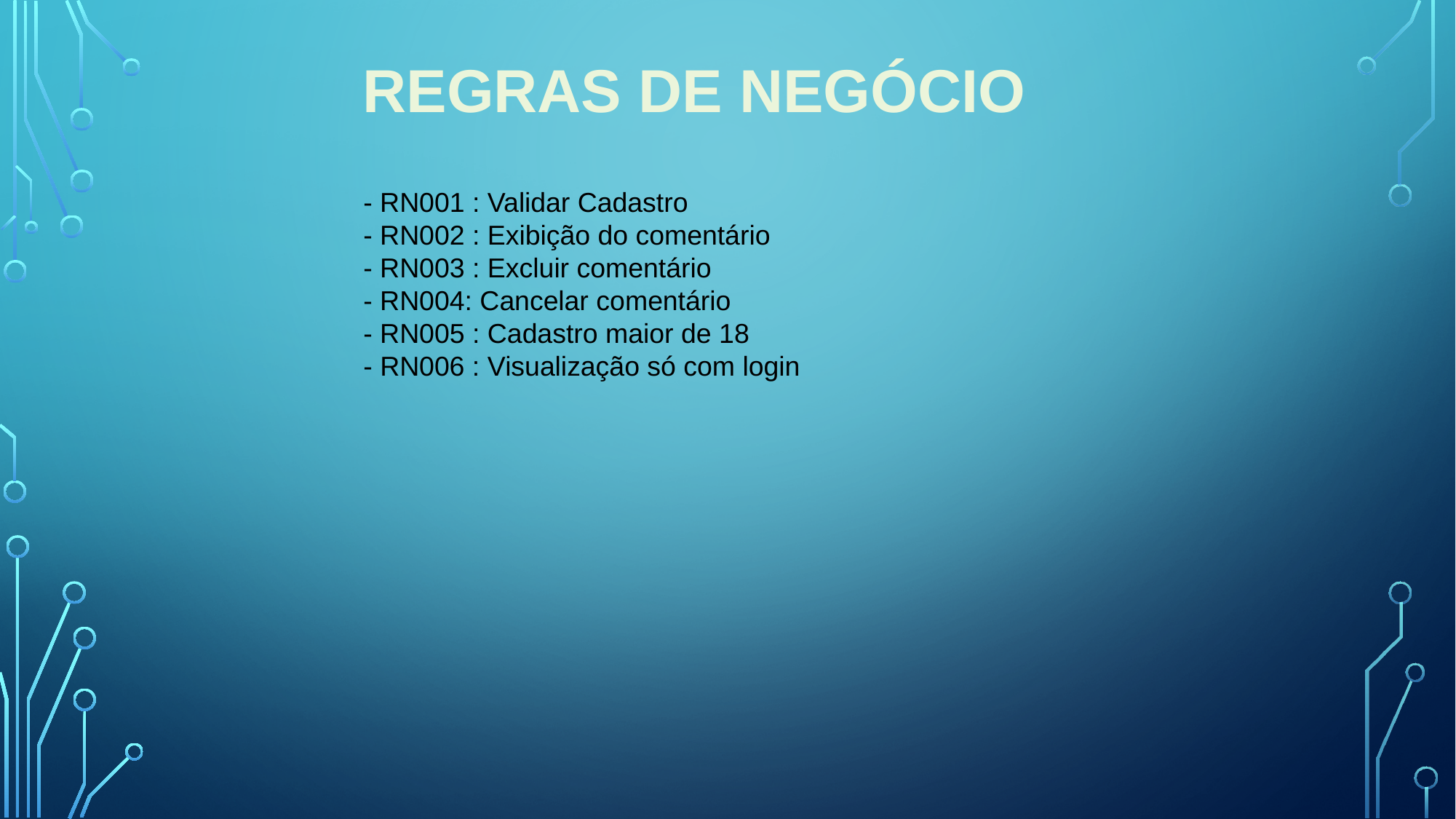

REGRAS DE NEGÓCIO
- RN001 : Validar Cadastro
- RN002 : Exibição do comentário
- RN003 : Excluir comentário
- RN004: Cancelar comentário
- RN005 : Cadastro maior de 18
- RN006 : Visualização só com login